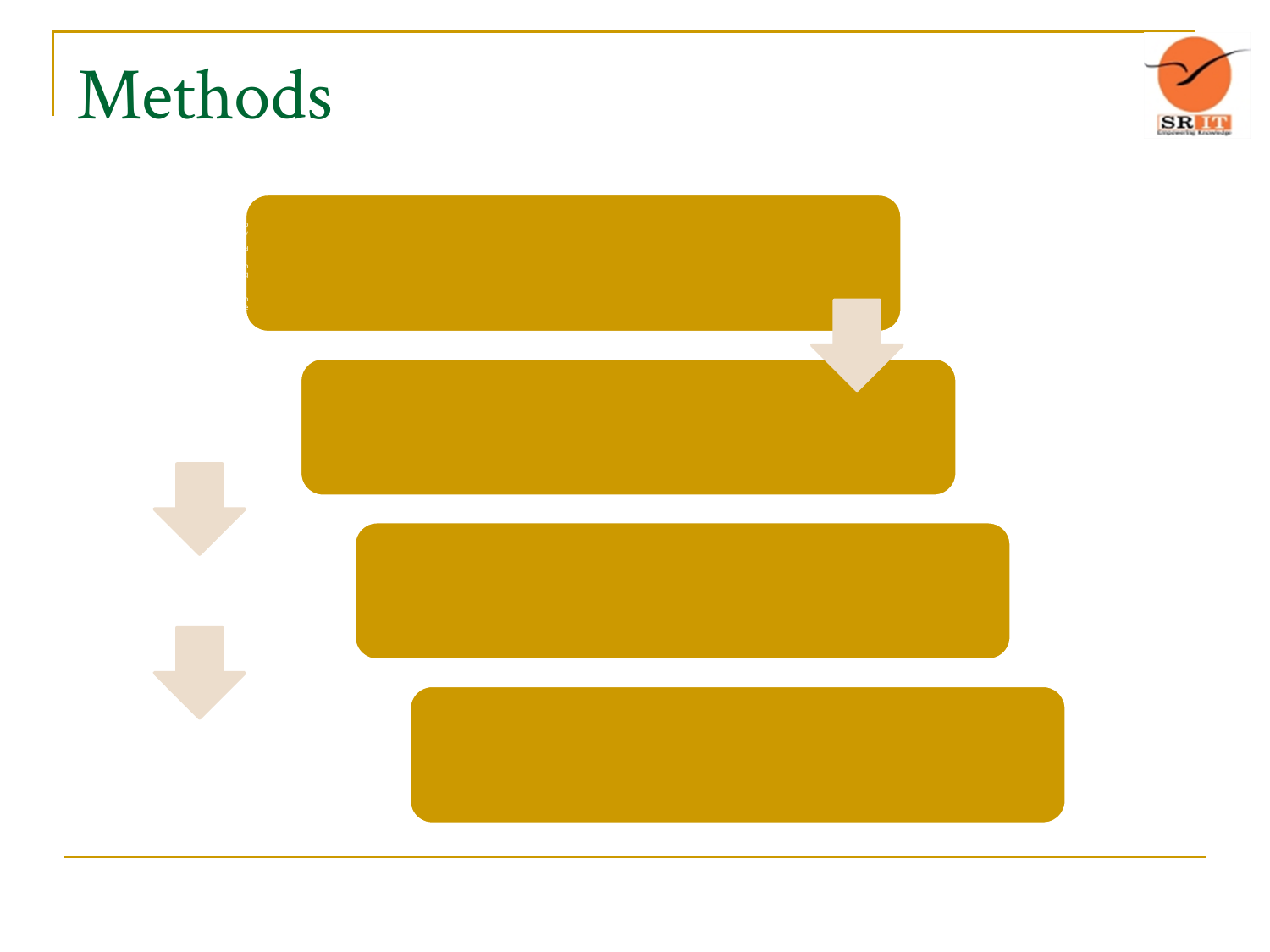

# Methods

Providing the signal based upon the vehicle density(Count of the vehicles)